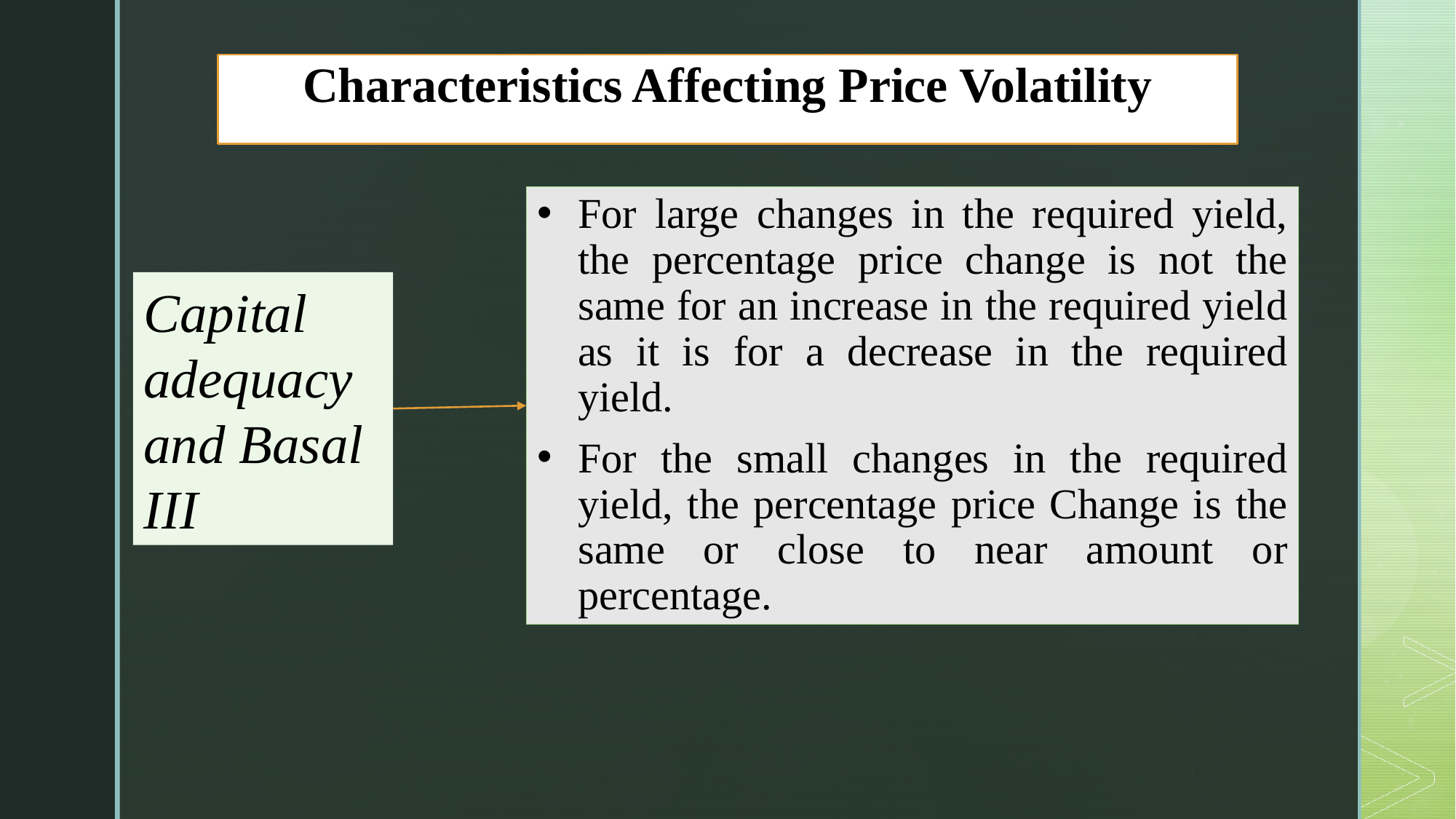

# Characteristics Affecting Price Volatility
For large changes in the required yield, the percentage price change is not the same for an increase in the required yield as it is for a decrease in the required yield.
For the small changes in the required yield, the percentage price Change is the same or close to near amount or percentage.
Capital adequacy and Basal III